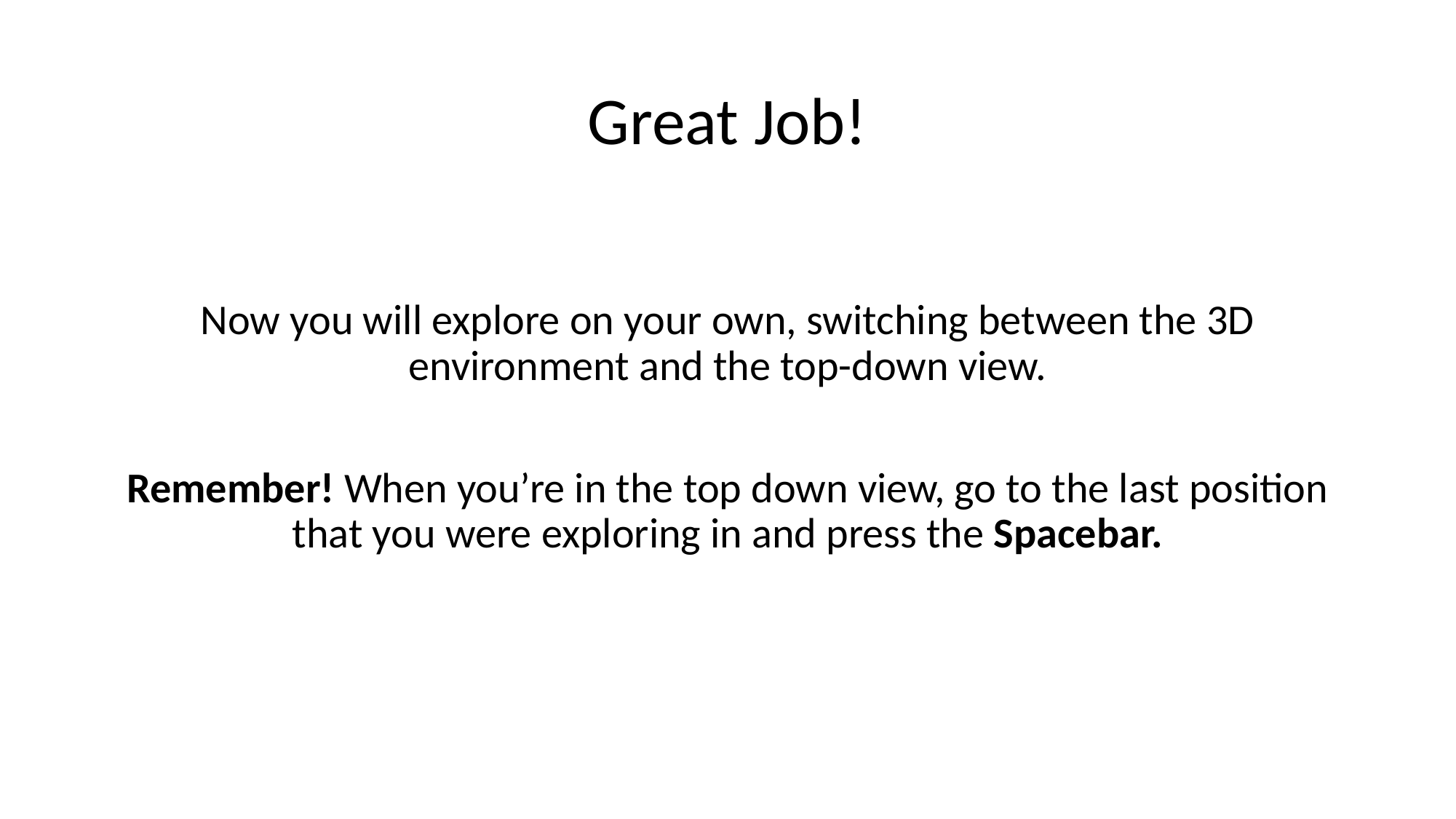

# Great Job!
Now you will explore on your own, switching between the 3D environment and the top-down view.

Remember! When you’re in the top down view, go to the last position that you were exploring in and press the Spacebar.